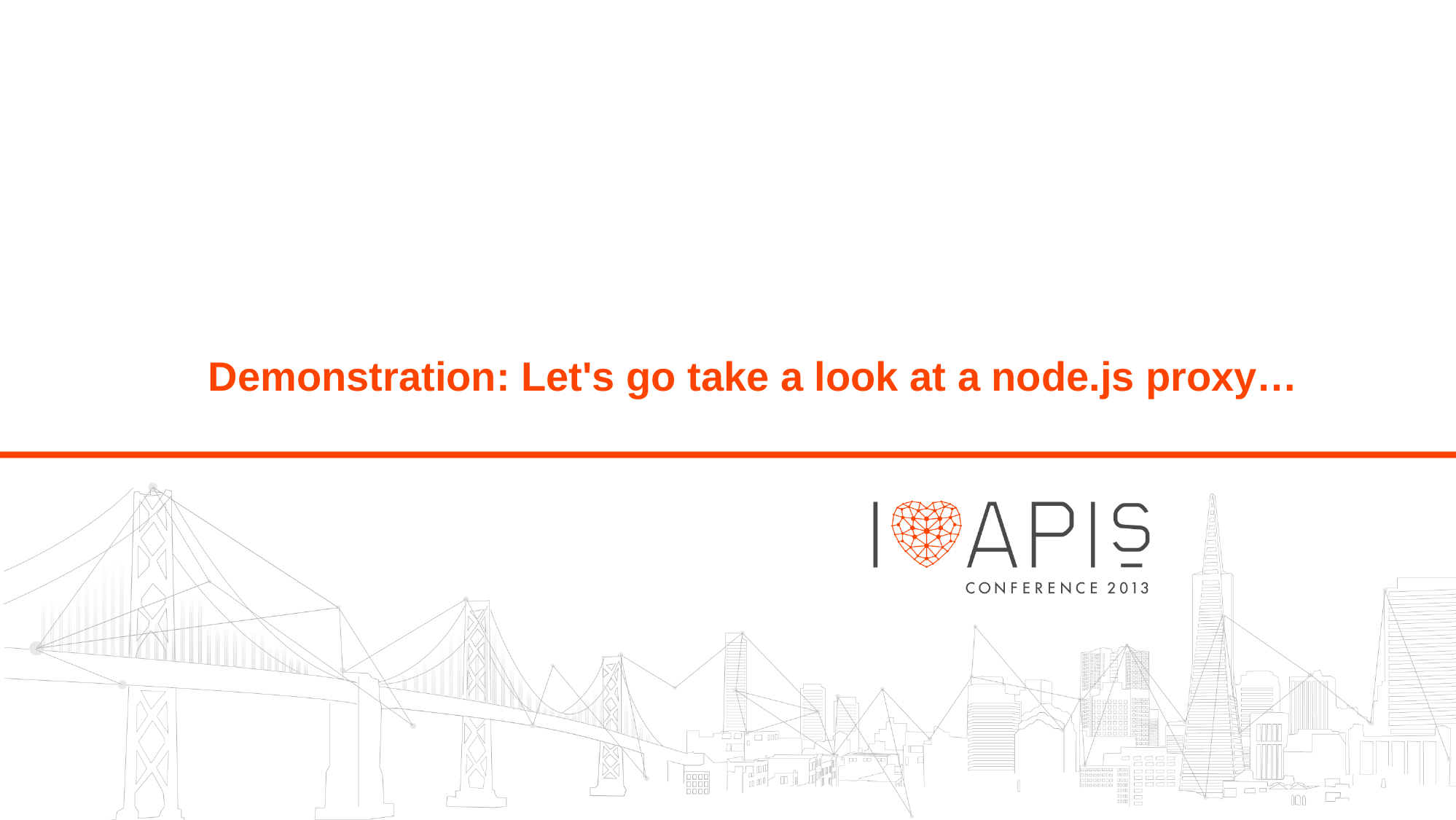

# Demonstration: Let's go take a look at a node.js proxy…